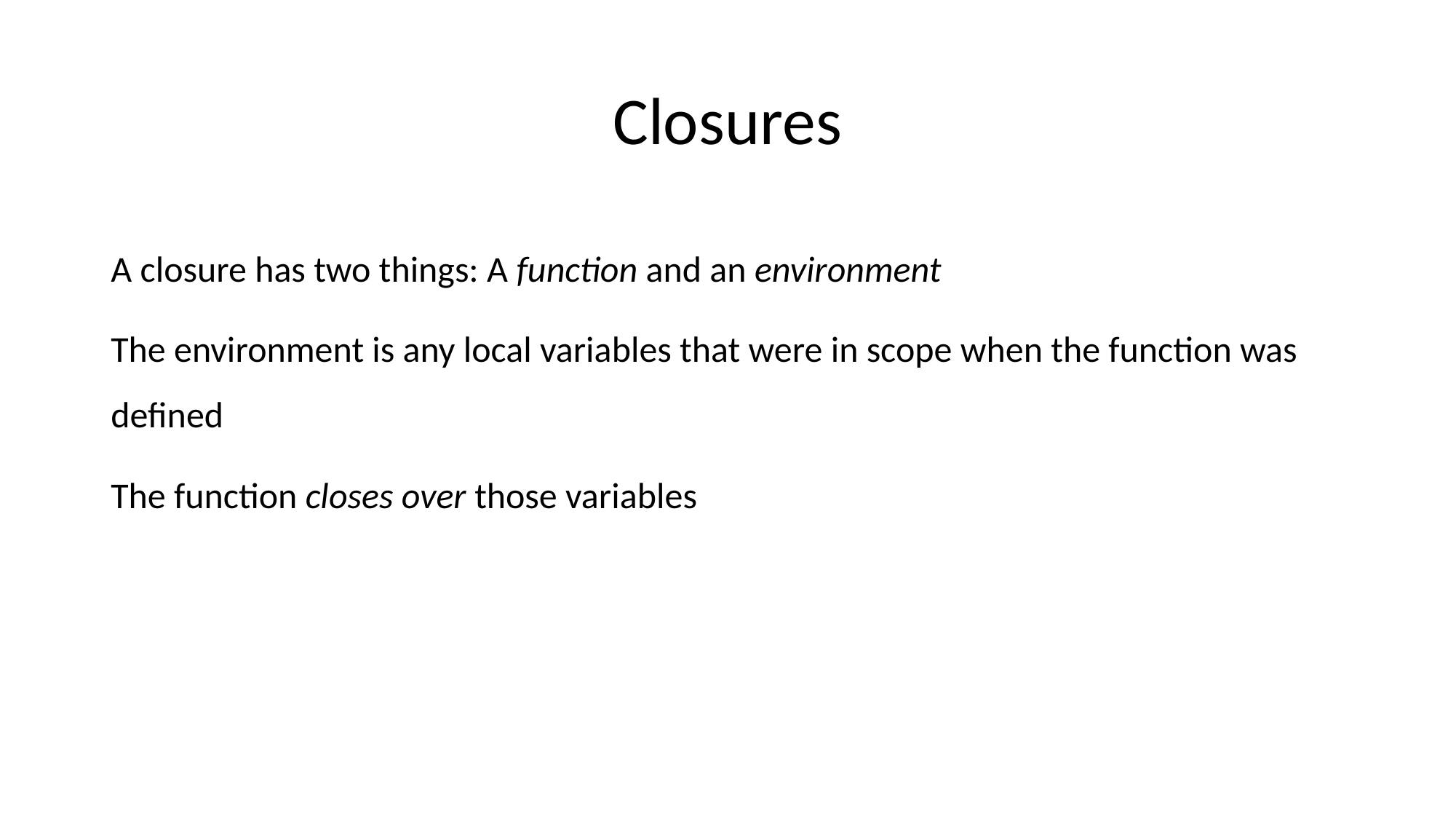

# Closures
A closure has two things: A function and an environment
The environment is any local variables that were in scope when the function was defined
The function closes over those variables